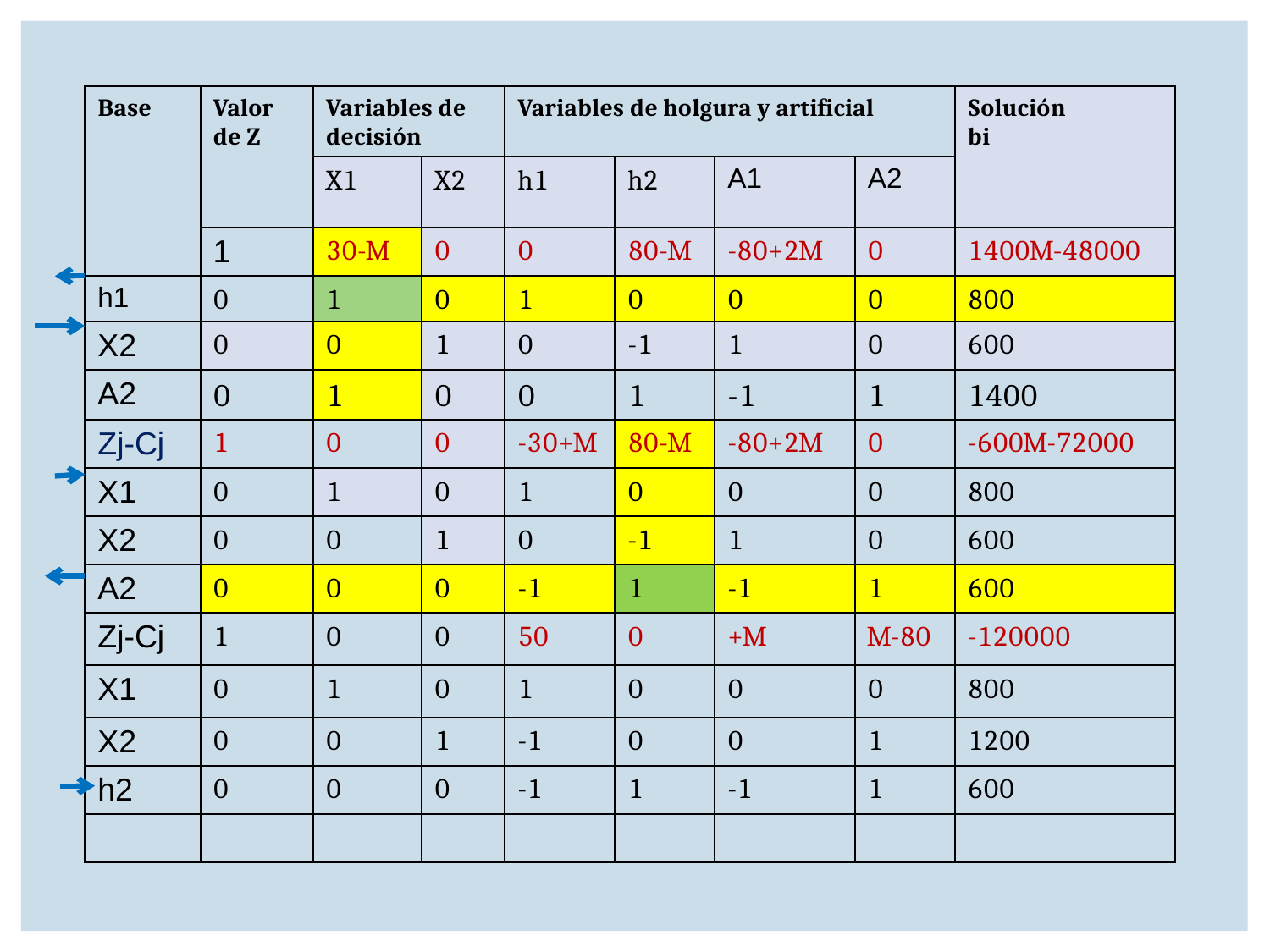

| Base | Valor de Z | Variables de decisión |  | Variables de holgura y artificial |  |  |  | Solución bi |
| --- | --- | --- | --- | --- | --- | --- | --- | --- |
|  |  | X1 | X2 | h1 | h2 | A1 | A2 |  |
|  | 1 | 30-M | 0 | 0 | 80-M | -80+2M | 0 | 1400M-48000 |
| h1 | 0 | 1 | 0 | 1 | 0 | 0 | 0 | 800 |
| X2 | 0 | 0 | 1 | 0 | -1 | 1 | 0 | 600 |
| A2 | 0 | 1 | 0 | 0 | 1 | -1 | 1 | 1400 |
| Zj-Cj | 1 | 0 | 0 | -30+M | 80-M | -80+2M | 0 | -600M-72000 |
| X1 | 0 | 1 | 0 | 1 | 0 | 0 | 0 | 800 |
| X2 | 0 | 0 | 1 | 0 | -1 | 1 | 0 | 600 |
| A2 | 0 | 0 | 0 | -1 | 1 | -1 | 1 | 600 |
| Zj-Cj | 1 | 0 | 0 | 50 | 0 | +M | M-80 | -120000 |
| X1 | 0 | 1 | 0 | 1 | 0 | 0 | 0 | 800 |
| X2 | 0 | 0 | 1 | -1 | 0 | 0 | 1 | 1200 |
| h2 | 0 | 0 | 0 | -1 | 1 | -1 | 1 | 600 |
|  |  |  |  |  |  |  |  |  |